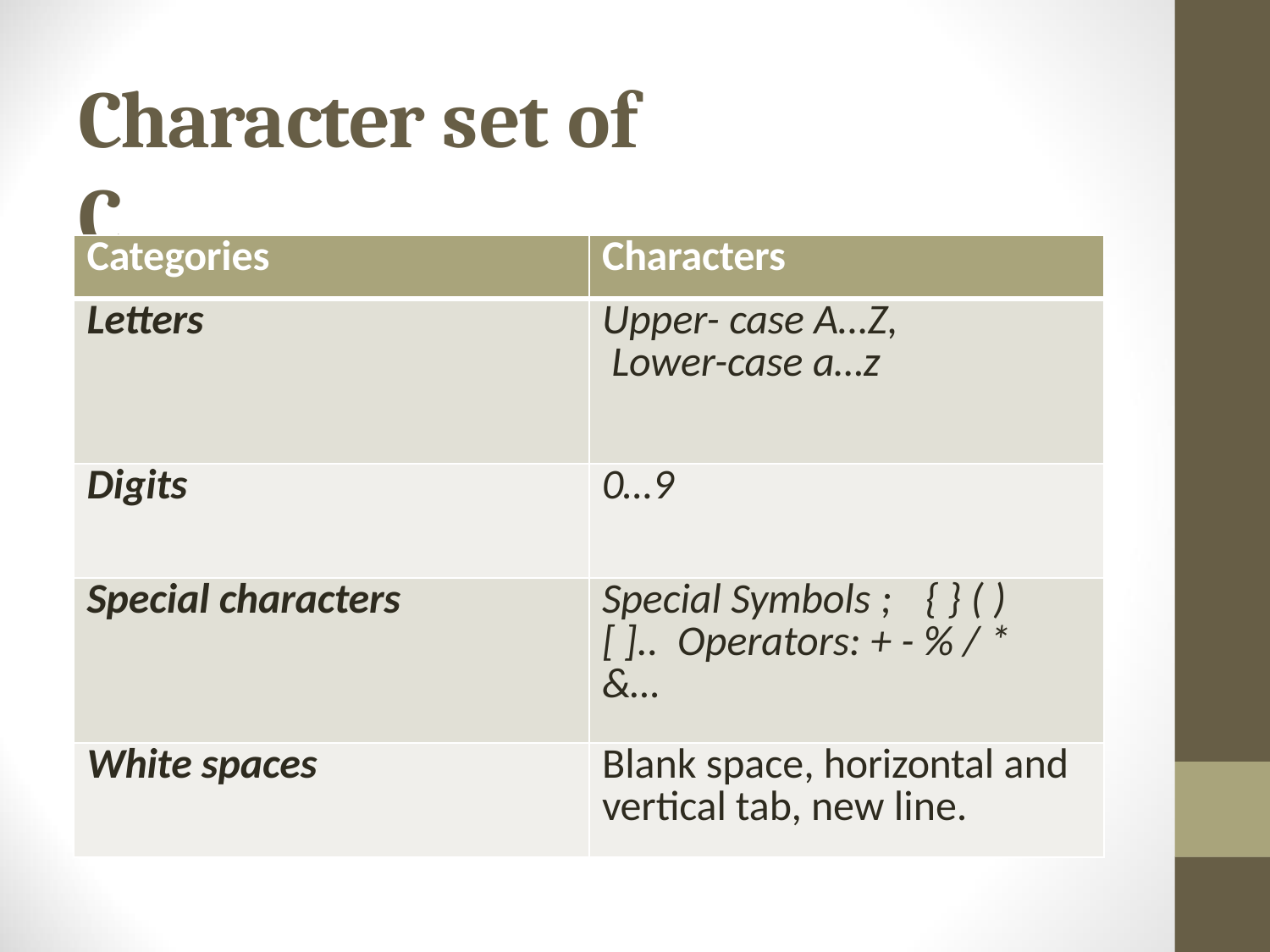

# Character set of C
| Categories | Characters |
| --- | --- |
| Letters | Upper- case A…Z, Lower-case a…z |
| Digits | 0…9 |
| Special characters | Special Symbols ; { } ( ) [ ].. Operators: + - % / \* &… |
| White spaces | Blank space, horizontal and vertical tab, new line. |